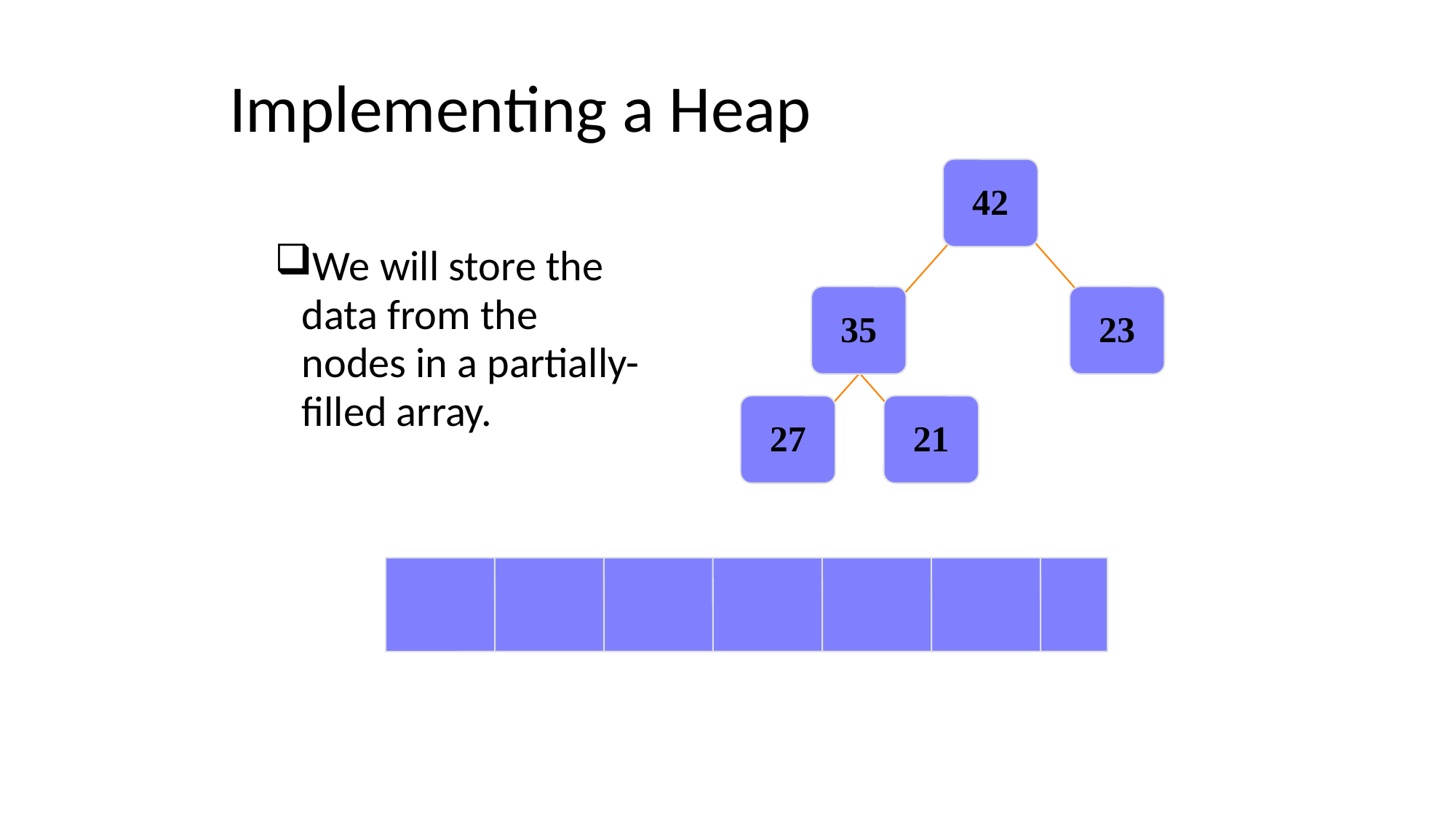

# Implementing a Heap

42
We will store the data from the nodes in a partially-filled array.

35

23

27

21

An array of data